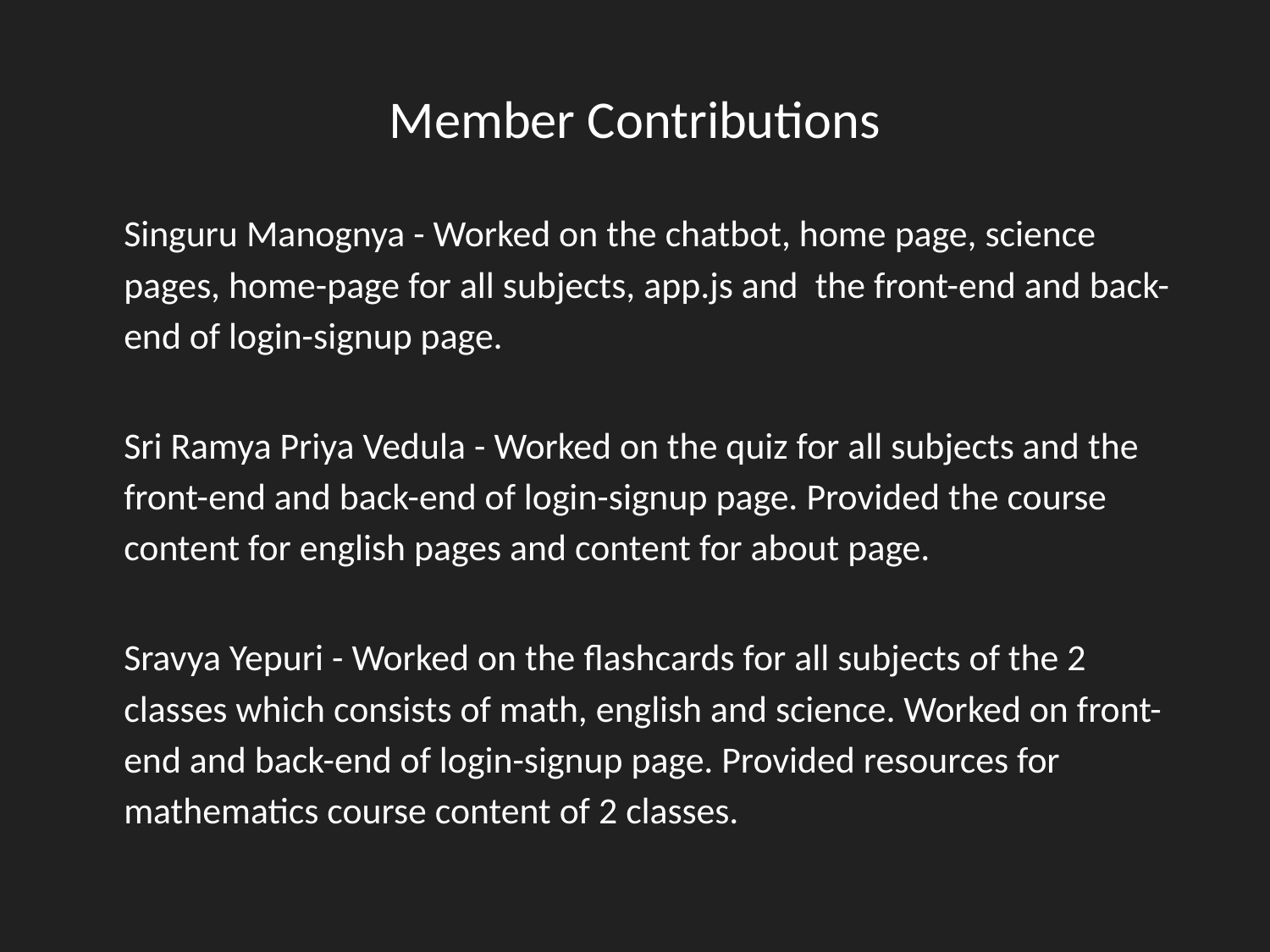

# Member Contributions
Singuru Manognya - Worked on the chatbot, home page, science pages, home-page for all subjects, app.js and  the front-end and back-end of login-signup page.

Sri Ramya Priya Vedula - Worked on the quiz for all subjects and the front-end and back-end of login-signup page. Provided the course content for english pages and content for about page.

Sravya Yepuri - Worked on the flashcards for all subjects of the 2 classes which consists of math, english and science. Worked on front-end and back-end of login-signup page. Provided resources for mathematics course content of 2 classes.